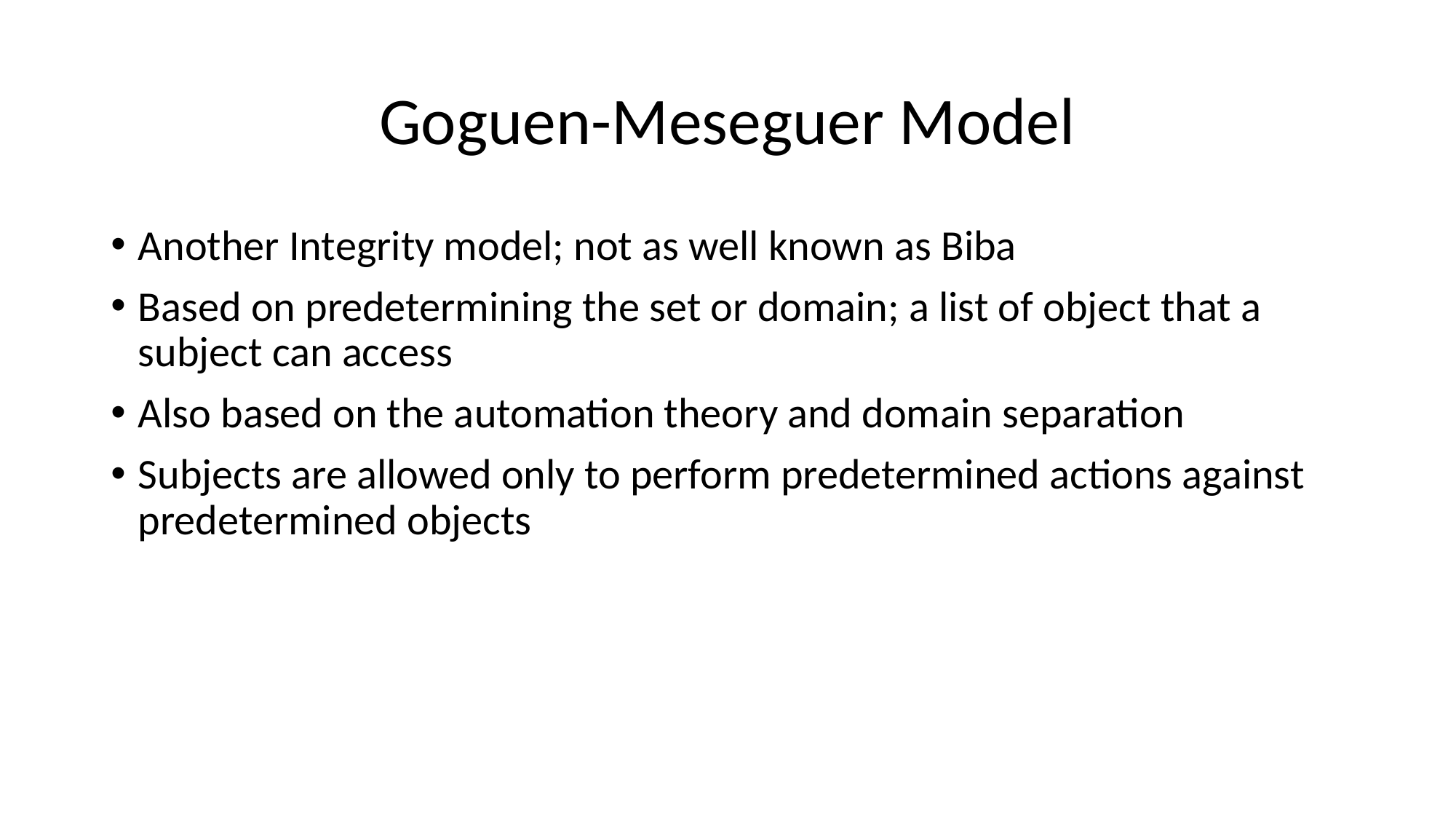

# Goguen-Meseguer Model
Another Integrity model; not as well known as Biba
Based on predetermining the set or domain; a list of object that a subject can access
Also based on the automation theory and domain separation
Subjects are allowed only to perform predetermined actions against predetermined objects